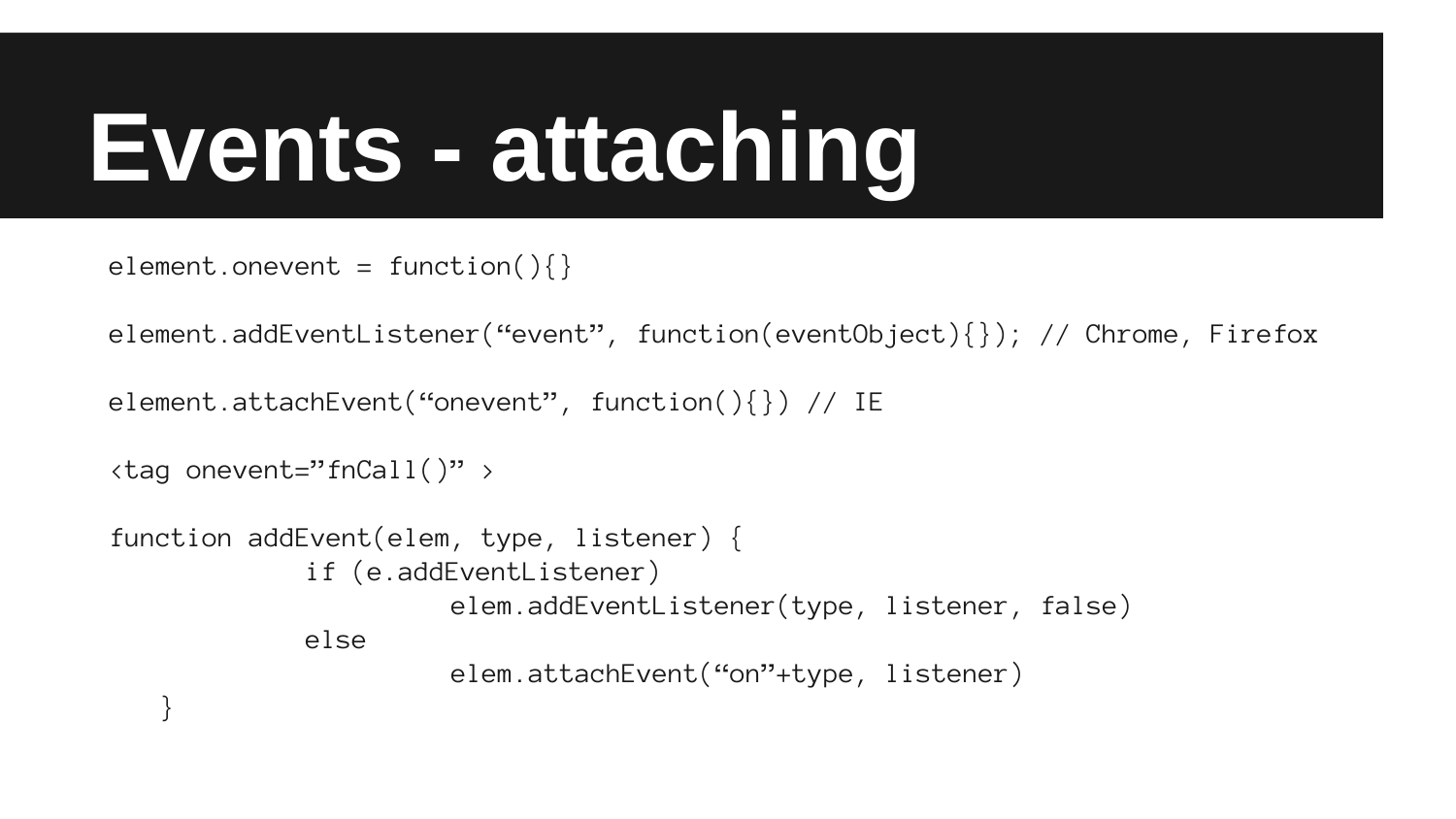

# Events - attaching
element.onevent = function(){}
element.addEventListener(“event”, function(eventObject){}); // Chrome, Firefox
element.attachEvent(“onevent”, function(){}) // IE
<tag onevent=”fnCall()” >
function addEvent(elem, type, listener) {
	if (e.addEventListener)
 		elem.addEventListener(type, listener, false)
	else
 		elem.attachEvent(“on”+type, listener)
}